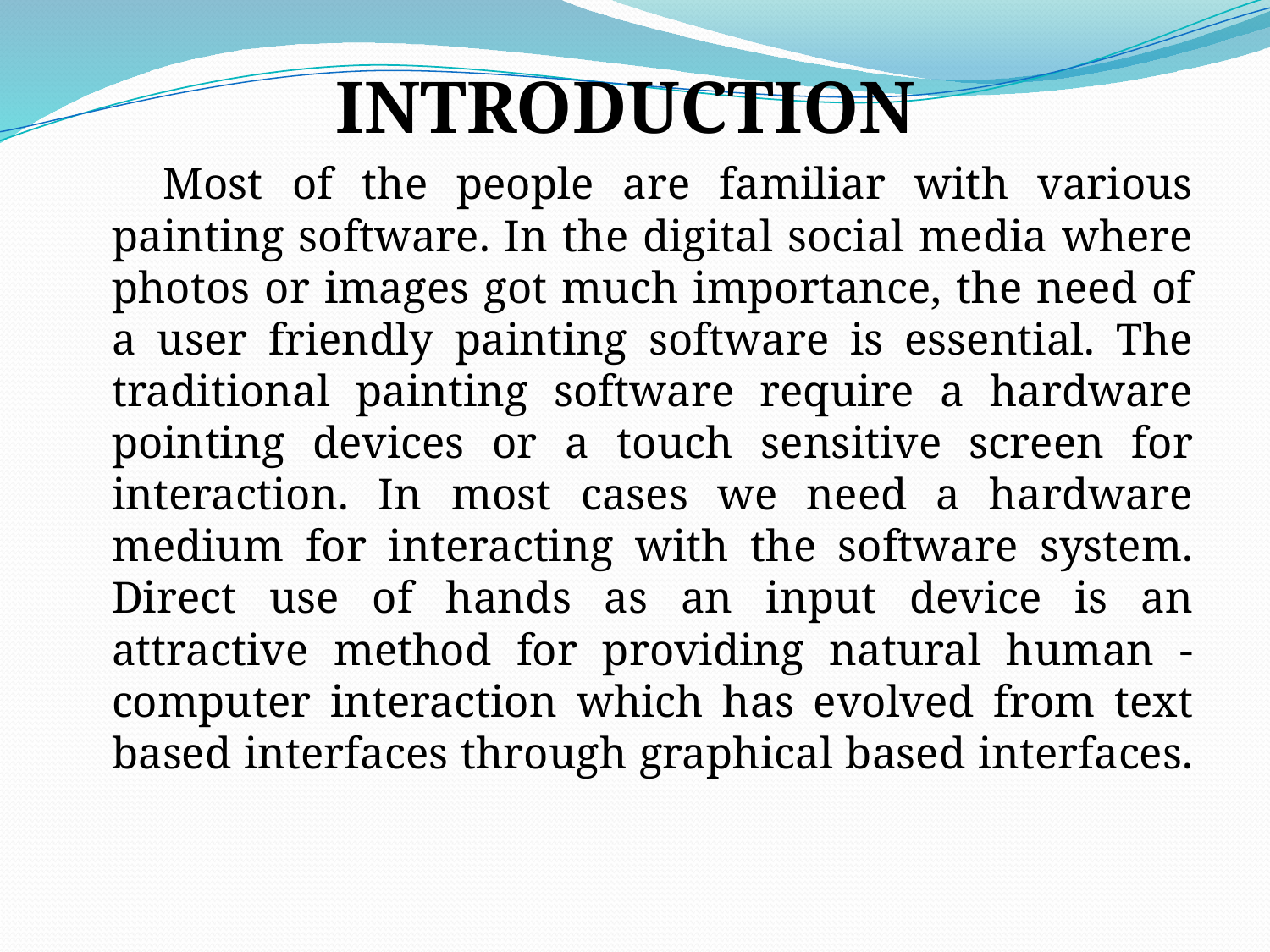

INTRODUCTION
   Most of the people are familiar with various painting software. In the digital social media where photos or images got much importance, the need of a user friendly painting software is essential. The traditional painting software require a hardware pointing devices or a touch sensitive screen for interaction. In most cases we need a hardware medium for interacting with the software system. Direct use of hands as an input device is an attractive method for providing natural human - computer interaction which has evolved from text based interfaces through graphical based interfaces.